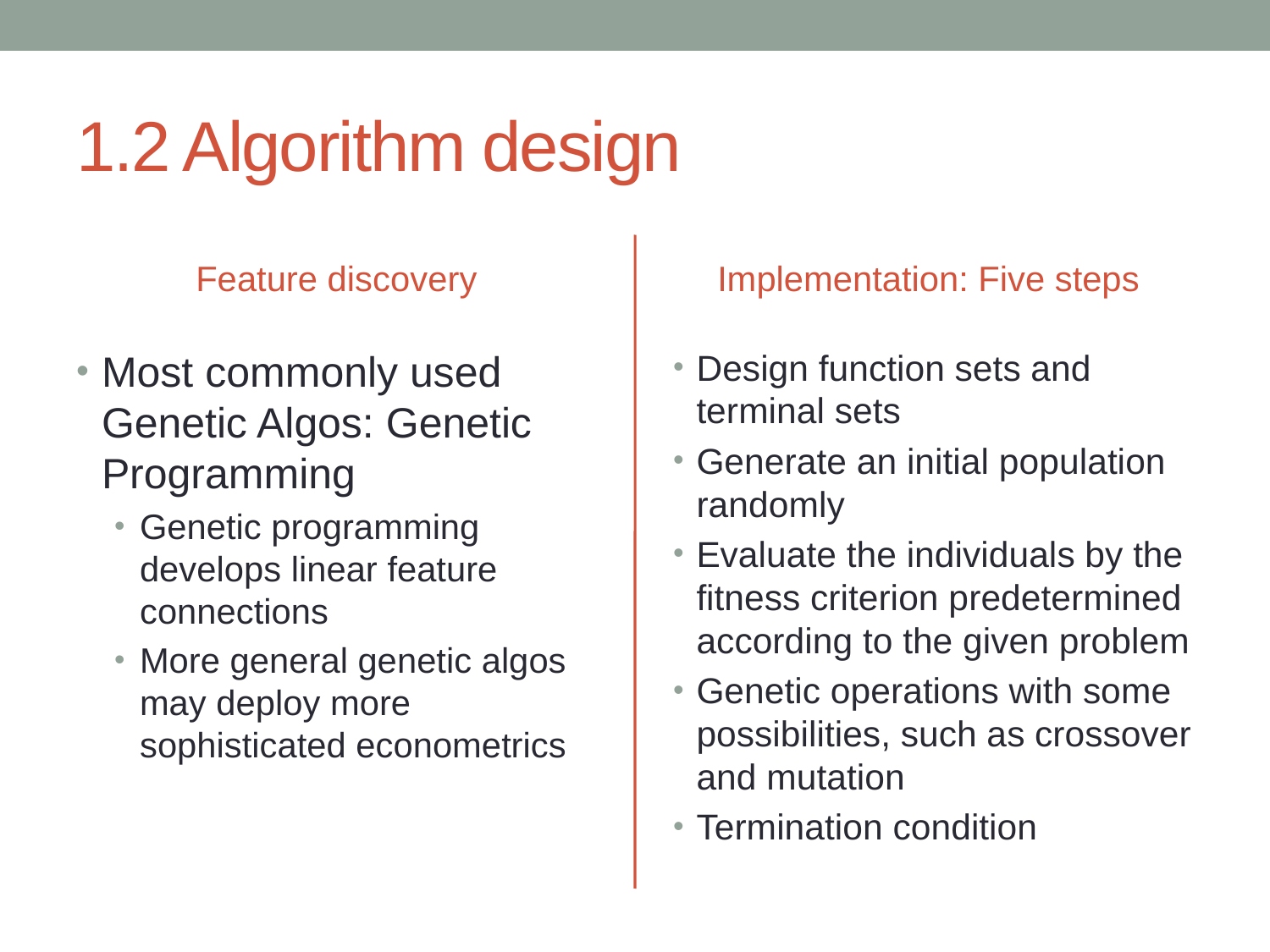

# 1.2 Algorithm design
Feature discovery
Implementation: Five steps
Most commonly used Genetic Algos: Genetic Programming
Genetic programming develops linear feature connections
More general genetic algos may deploy more sophisticated econometrics
Design function sets and terminal sets
Generate an initial population randomly
Evaluate the individuals by the fitness criterion predetermined according to the given problem
Genetic operations with some possibilities, such as crossover and mutation
Termination condition